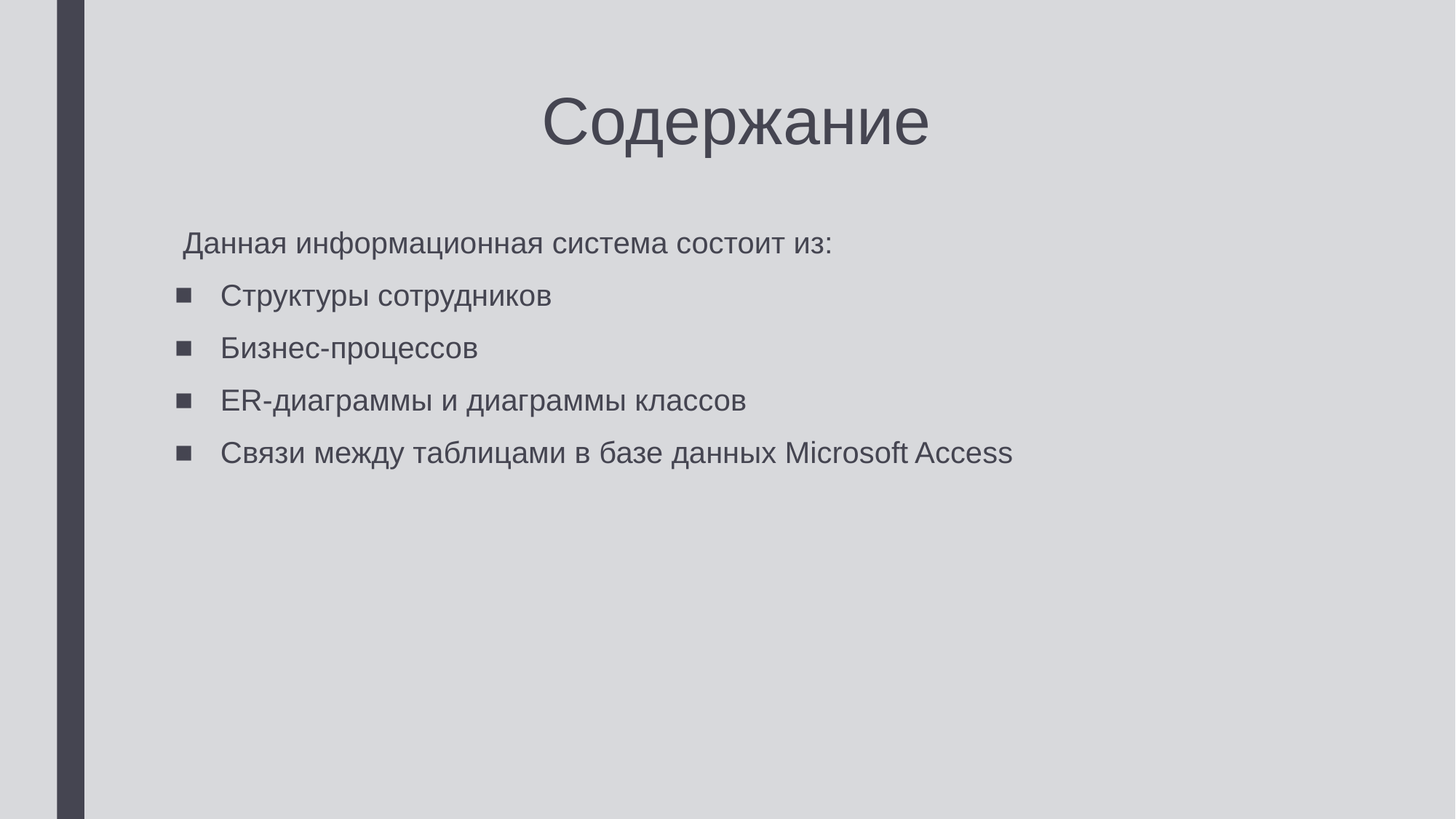

# Содержание
 Данная информационная система состоит из:
Структуры сотрудников
Бизнес-процессов
ER-диаграммы и диаграммы классов
Связи между таблицами в базе данных Microsoft Access